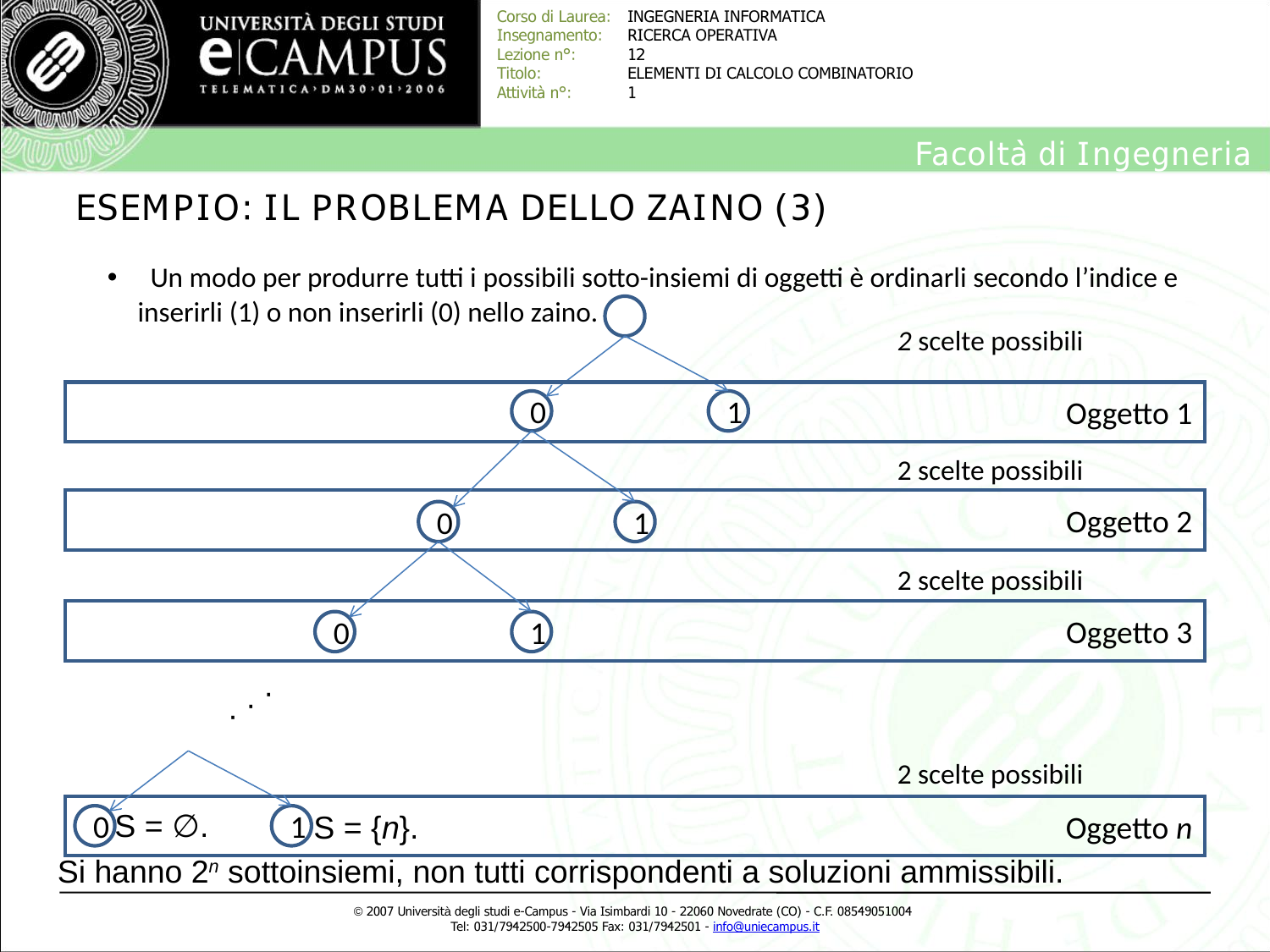

# ESEMPIO: IL PROBLEMA DELLO ZAINO (3)
  Un modo per produrre tutti i possibili sotto-insiemi di oggetti è ordinarli secondo l’indice e inserirli (1) o non inserirli (0) nello zaino.

2 scelte possibili
Oggetto 1
0
1
2 scelte possibili
Oggetto 2
0
1
2 scelte possibili
Oggetto 3
0
1
    ·
  ·
·
2 scelte possibili
Oggetto n
S = ∅.
S = {n}.
0
1
Si hanno 2n sottoinsiemi, non tutti corrispondenti a soluzioni ammissibili.